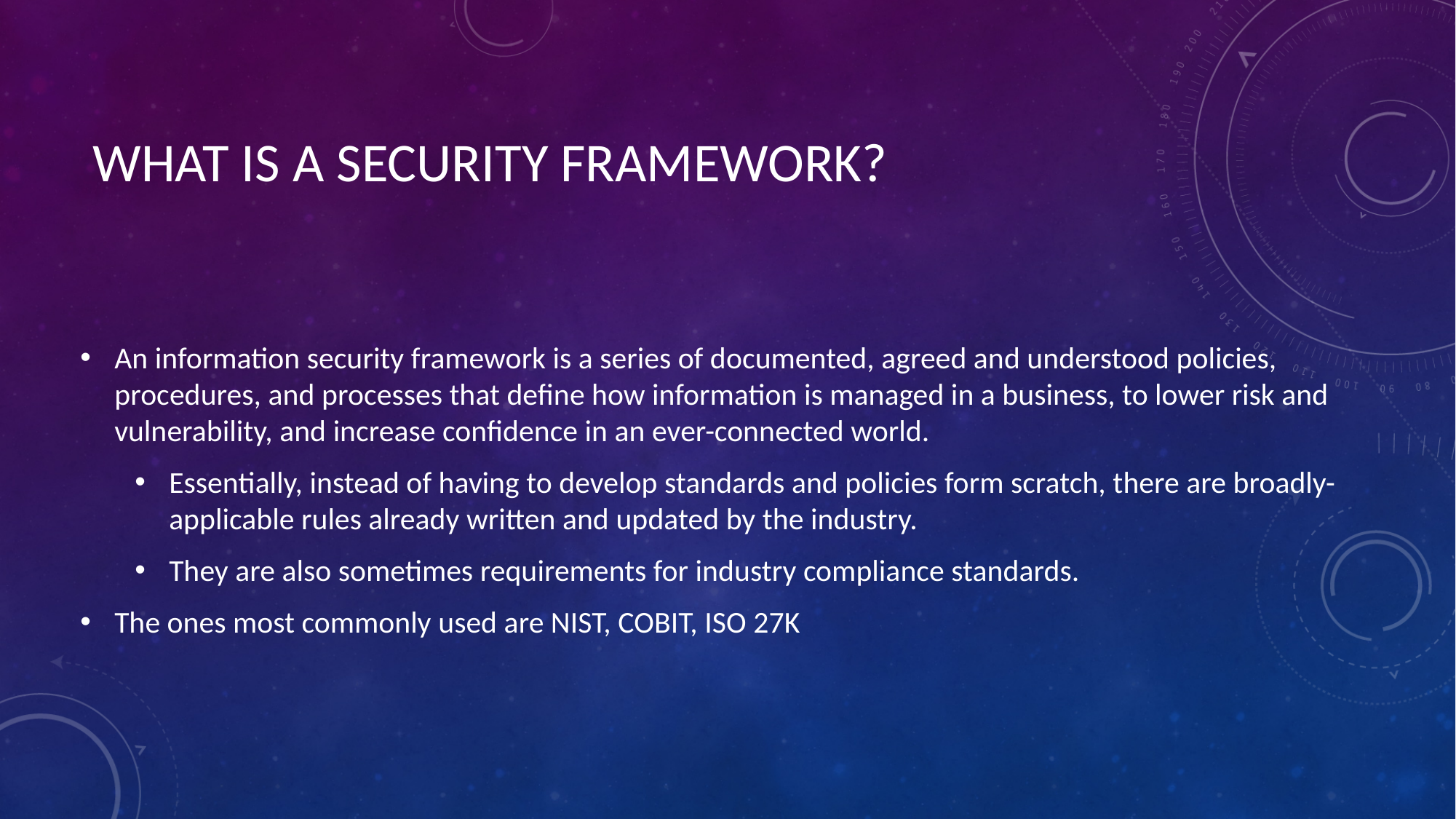

# What is a Security Framework?
An information security framework is a series of documented, agreed and understood policies, procedures, and processes that define how information is managed in a business, to lower risk and vulnerability, and increase confidence in an ever-connected world.
Essentially, instead of having to develop standards and policies form scratch, there are broadly-applicable rules already written and updated by the industry.
They are also sometimes requirements for industry compliance standards.
The ones most commonly used are NIST, COBIT, ISO 27K